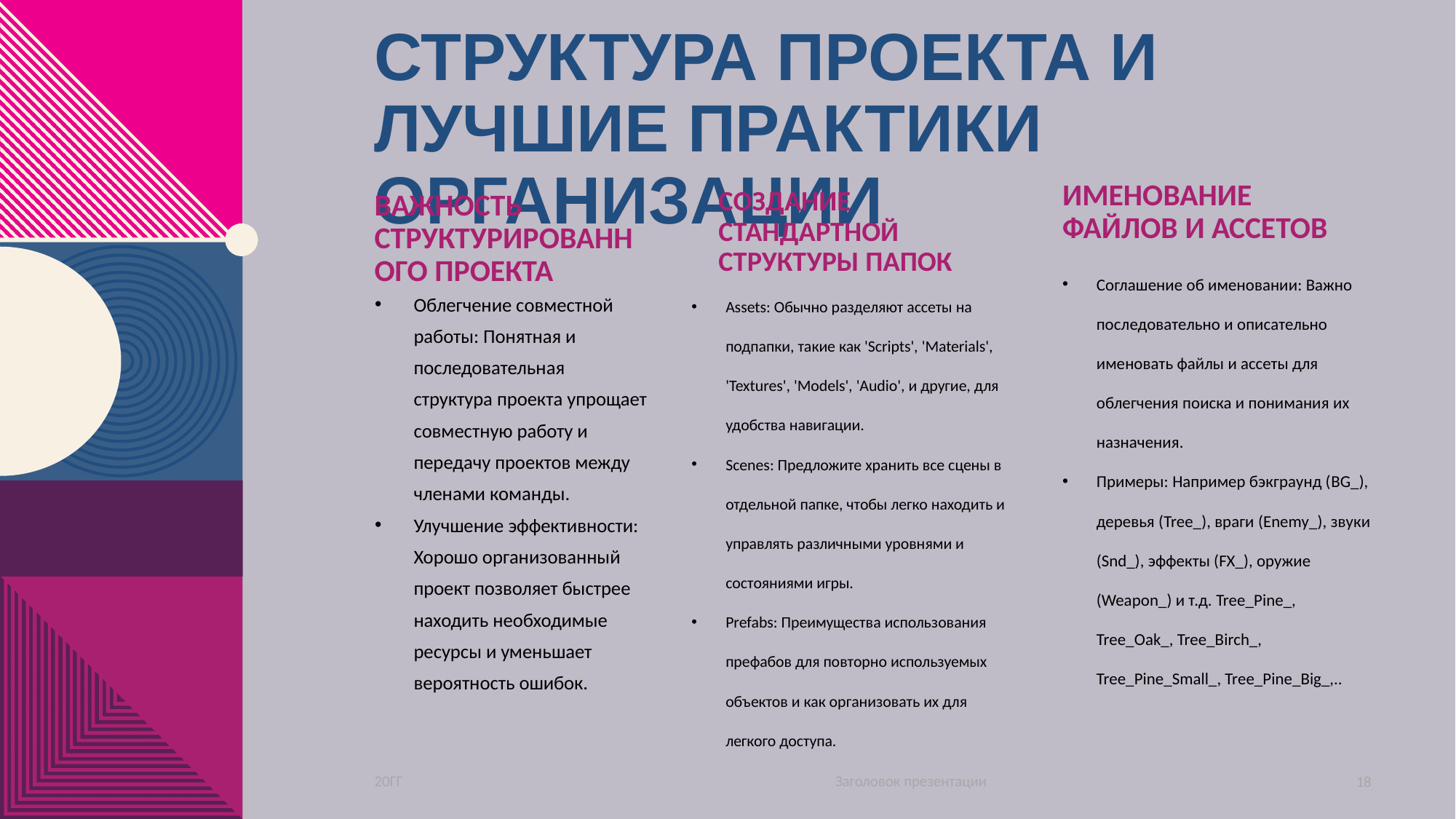

# Структура проекта и лучшие практики организации
Именование файлов и ассетов
Создание стандартной структуры папок
Важность структурированного проекта
Соглашение об именовании: Важно последовательно и описательно именовать файлы и ассеты для облегчения поиска и понимания их назначения.
Примеры: Например бэкграунд (BG_), деревья (Tree_), враги (Enemy_), звуки (Snd_), эффекты (FX_), оружие (Weapon_) и т.д. Tree_Pine_, Tree_Oak_, Tree_Birch_, Tree_Pine_Small_, Tree_Pine_Big_,..
Assets: Обычно разделяют ассеты на подпапки, такие как 'Scripts', 'Materials', 'Textures', 'Models', 'Audio', и другие, для удобства навигации.
Scenes: Предложите хранить все сцены в отдельной папке, чтобы легко находить и управлять различными уровнями и состояниями игры.
Prefabs: Преимущества использования префабов для повторно используемых объектов и как организовать их для легкого доступа.
Облегчение совместной работы: Понятная и последовательная структура проекта упрощает совместную работу и передачу проектов между членами команды.
Улучшение эффективности: Хорошо организованный проект позволяет быстрее находить необходимые ресурсы и уменьшает вероятность ошибок.
Заголовок презентации
20ГГ
18